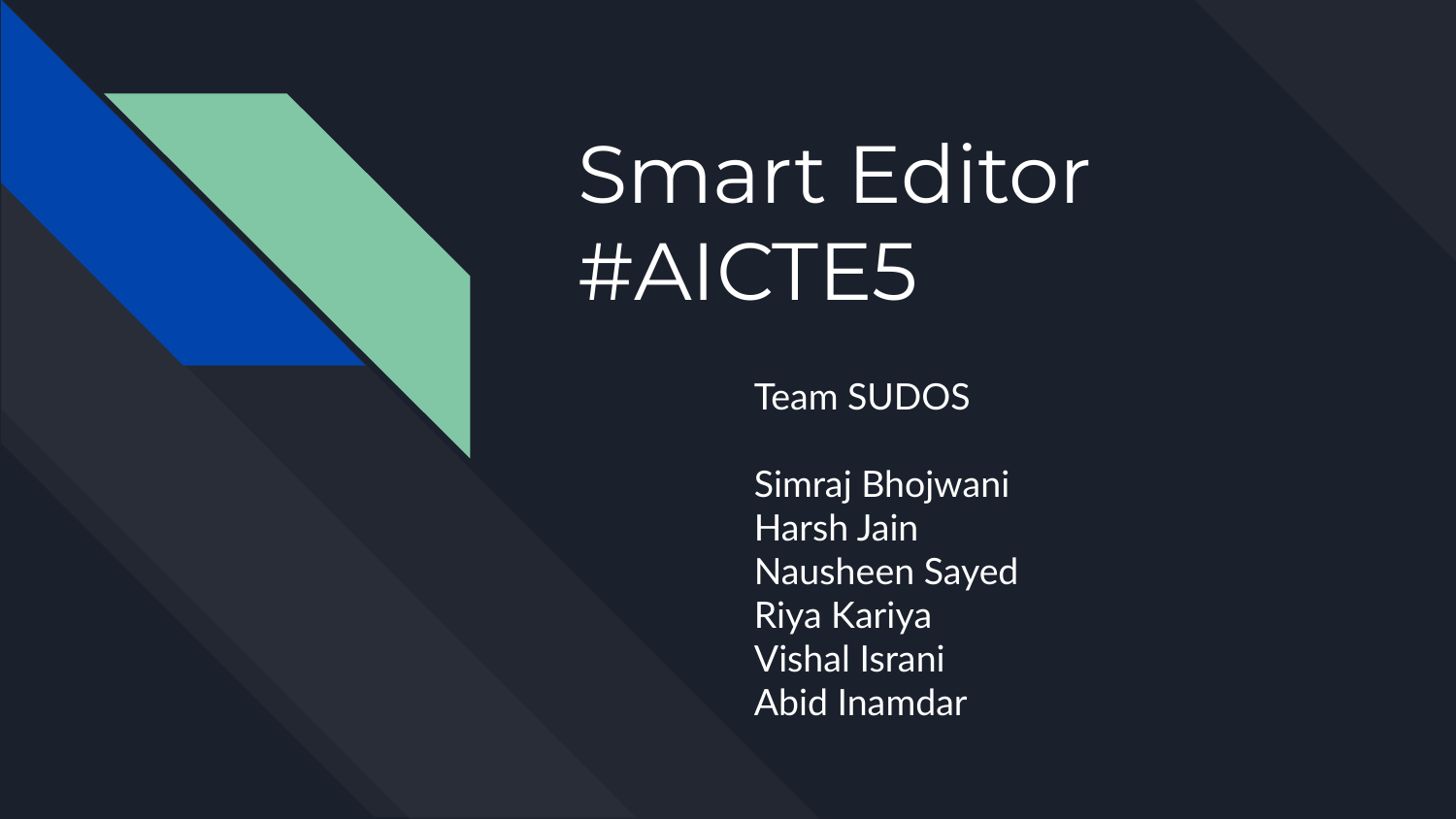

# Smart Editor
#AICTE5
Team SUDOS

Simraj Bhojwani
Harsh Jain
Nausheen Sayed
Riya Kariya
Vishal Israni
Abid Inamdar